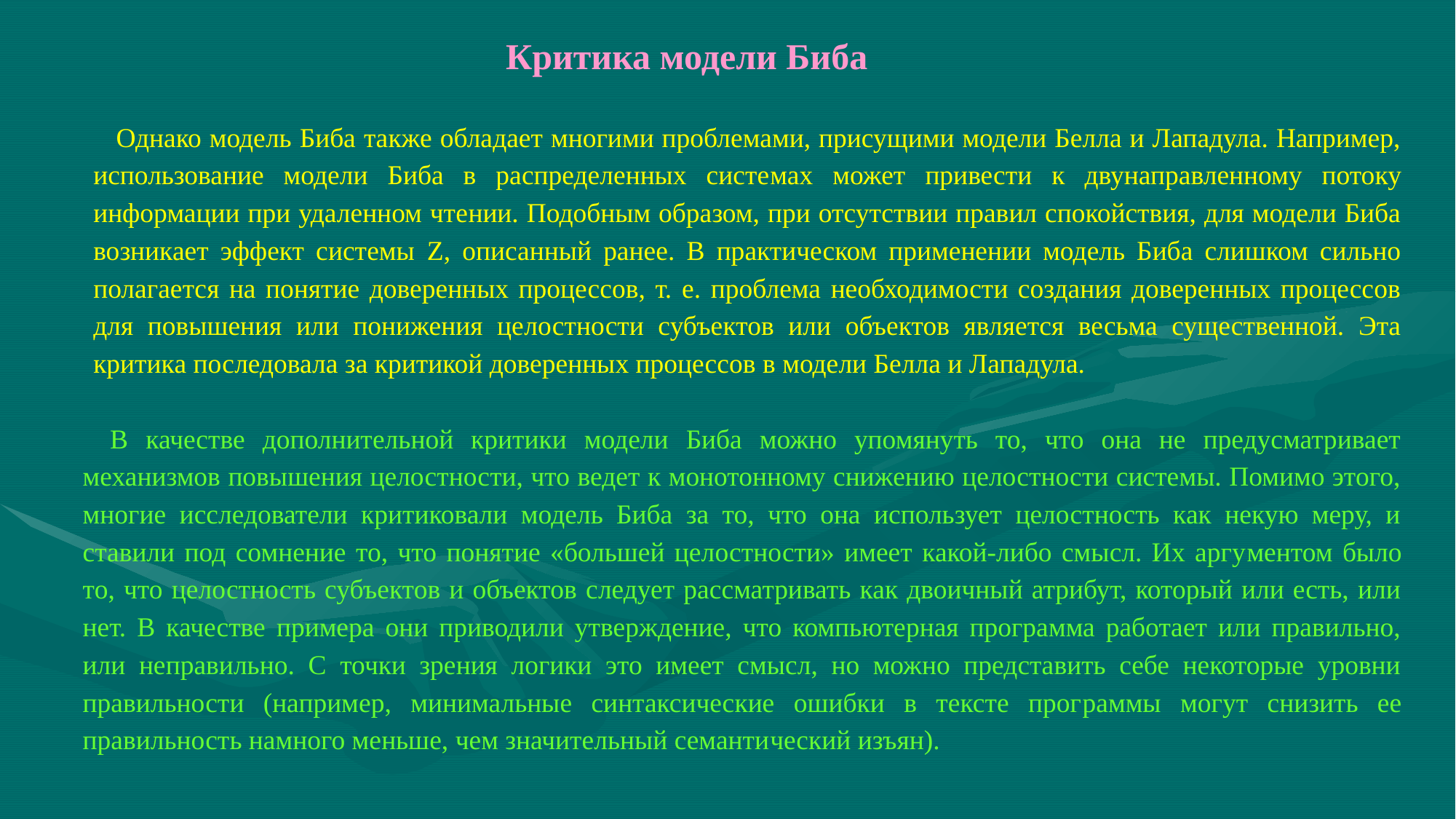

Критика модели Биба
Однако модель Биба также обладает многими проблемами, присущими модели Белла и Лападула. Например, использование модели Биба в распределенных систе­мах может привести к двунаправленному потоку информации при удаленном чте­нии. Подобным образом, при отсутствии правил спокойствия, для модели Биба воз­никает эффект системы Z, описанный ранее. В практическом применении модель Биба слишком сильно полагается на понятие доверенных процессов, т. е. проблема необходимости создания доверенных процессов для повышения или понижения це­лостности субъектов или объектов является весьма существенной. Эта критика по­следовала за критикой доверенных процессов в модели Белла и Лападула.

В качестве дополнительной критики модели Биба можно упомянуть то, что она не предусматривает механизмов повышения целостности, что ведет к монотонному снижению целостности системы. Помимо этого, многие исследователи критиковали модель Биба за то, что она использует целостность как некую меру, и ставили под сомнение то, что понятие «большей целостности» имеет какой-либо смысл. Их аргу­ментом было то, что целостность субъектов и объектов следует рассматривать как двоичный атрибут, который или есть, или нет. В качестве примера они приводили утверждение, что компьютерная программа работает или правильно, или неправиль­но. С точки зрения логики это имеет смысл, но можно представить себе некоторые уровни правильности (например, минимальные синтаксические ошибки в тексте прог­раммы могут снизить ее правильность намного меньше, чем значительный семанти­ческий изъян).